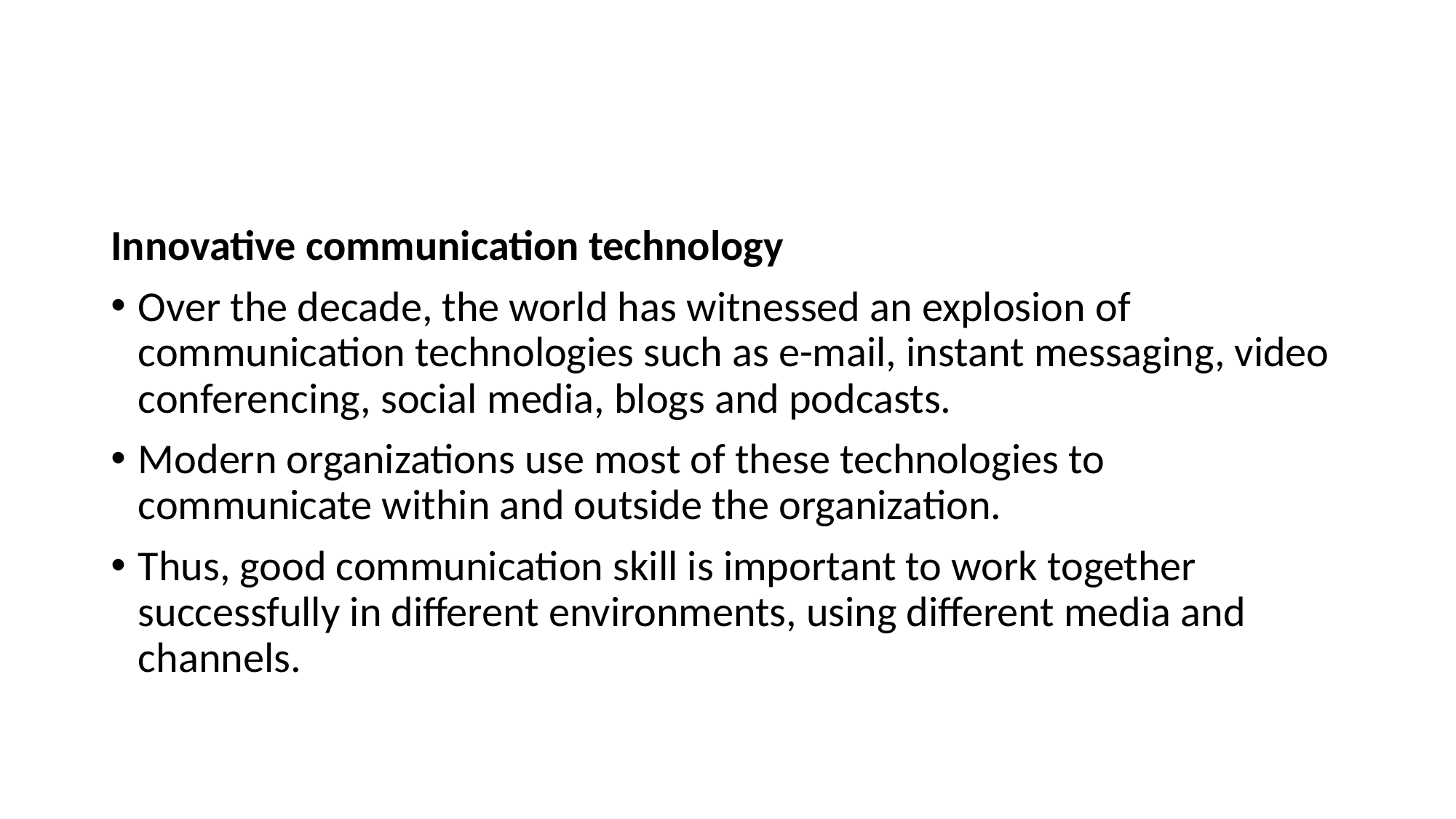

Innovative communication technology
Over the decade, the world has witnessed an explosion of communication technologies such as e-mail, instant messaging, video conferencing, social media, blogs and podcasts.
Modern organizations use most of these technologies to communicate within and outside the organization.
Thus, good communication skill is important to work together successfully in different environments, using different media and channels.